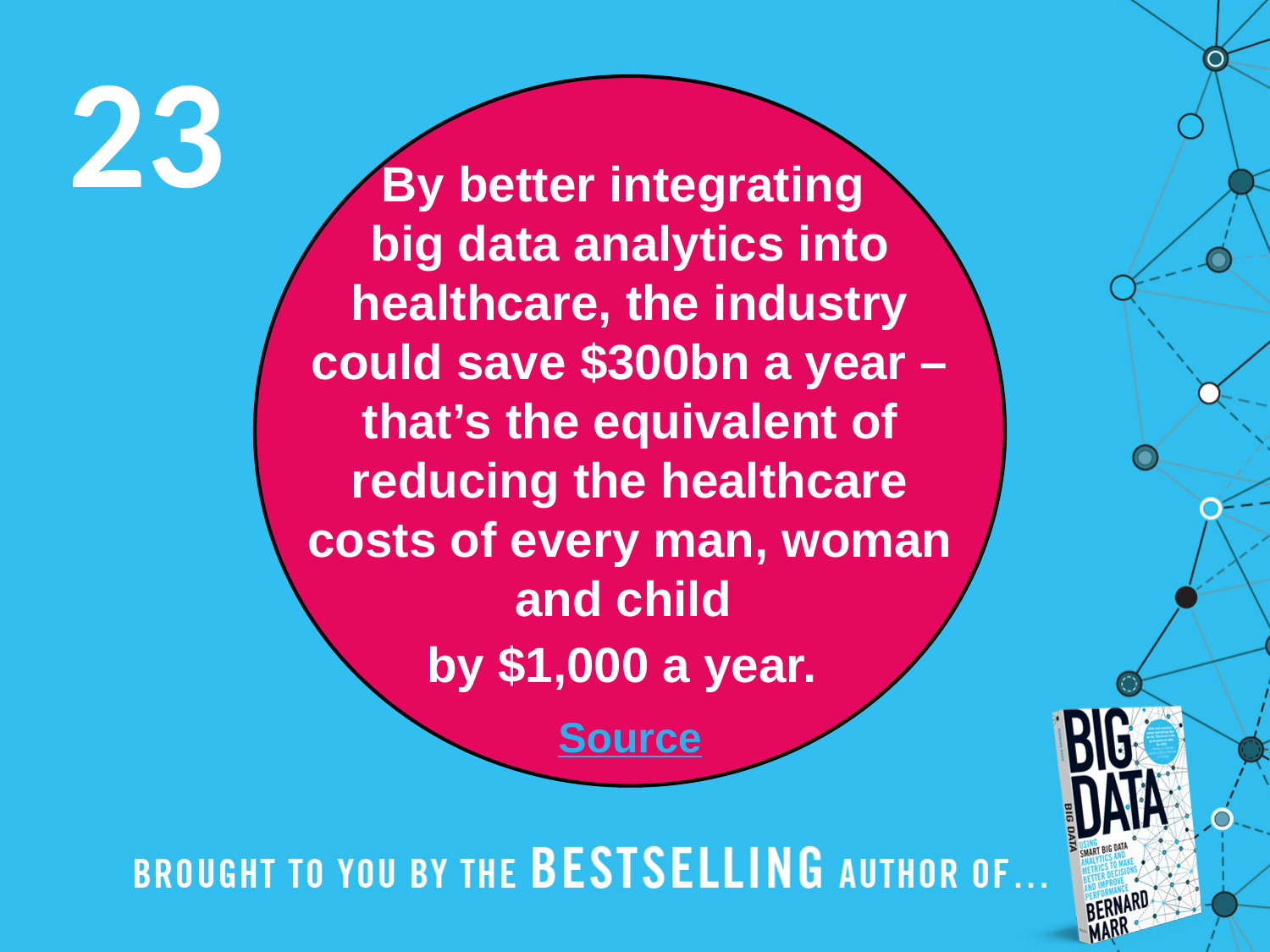

23

By better integrating
big data analytics into healthcare, the industry could save $300bn a year – that’s the equivalent of reducing the healthcare costs of every man, woman and child
by $1,000 a year.

Source